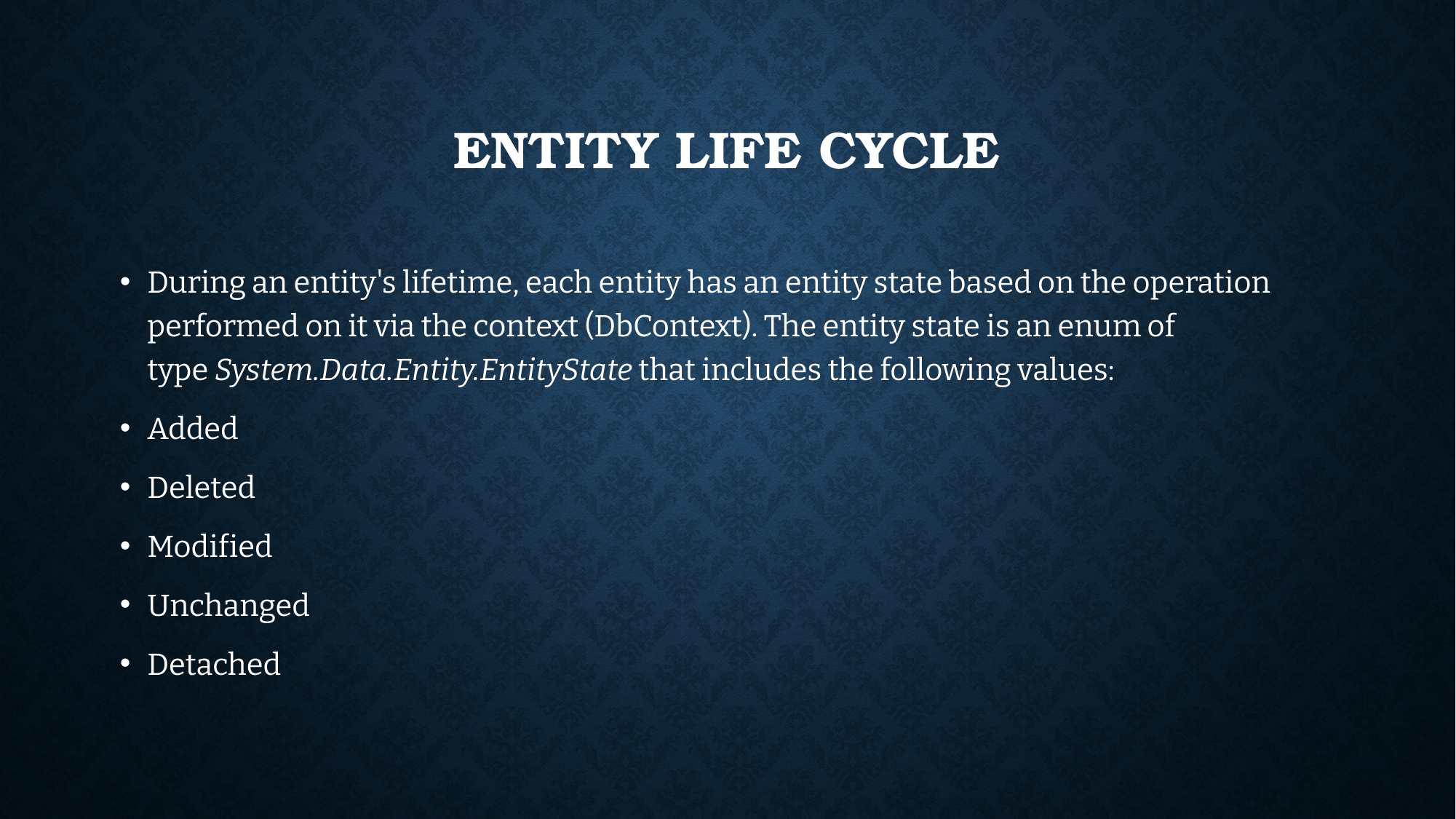

# Entity life cycle
During an entity's lifetime, each entity has an entity state based on the operation performed on it via the context (DbContext). The entity state is an enum of type System.Data.Entity.EntityState that includes the following values:
Added
Deleted
Modified
Unchanged
Detached